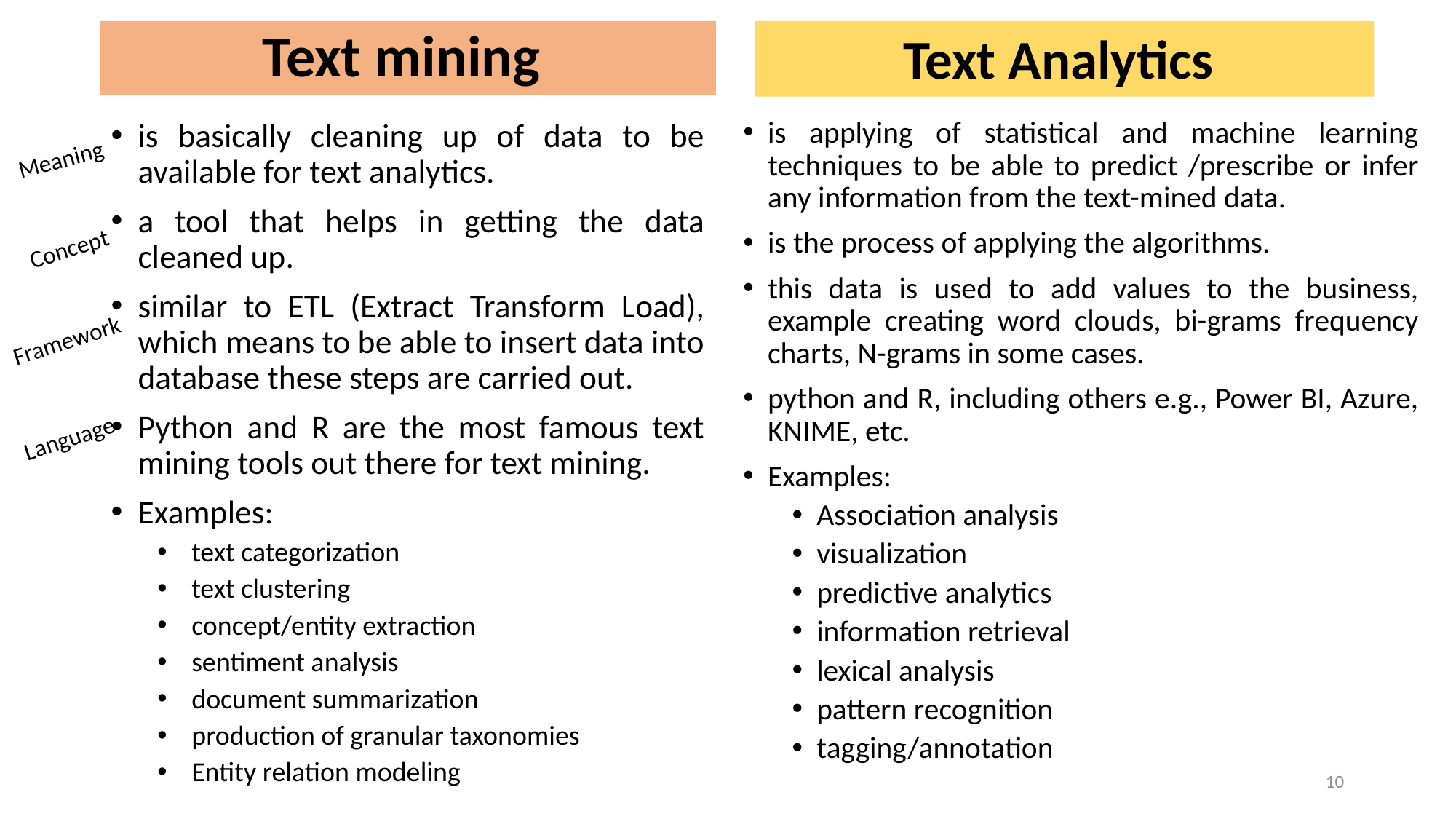

Text mining
Text Analytics
is applying of statistical and machine learning techniques to be able to predict /prescribe or infer any information from the text-mined data.
is the process of applying the algorithms.
this data is used to add values to the business, example creating word clouds, bi-grams frequency charts, N-grams in some cases.
python and R, including others e.g., Power BI, Azure, KNIME, etc.
Examples:
Association analysis
visualization
predictive analytics
information retrieval
lexical analysis
pattern recognition
tagging/annotation

is basically cleaning up of data to be available for text analytics.
a tool that helps in getting the data cleaned up.
similar to ETL (Extract Transform Load), which means to be able to insert data into database these steps are carried out.
Python and R are the most famous text mining tools out there for text mining.
Examples:
text categorization
text clustering
concept/entity extraction
sentiment analysis
document summarization
production of granular taxonomies
Entity relation modeling
Meaning
Concept
Framework
Language
10